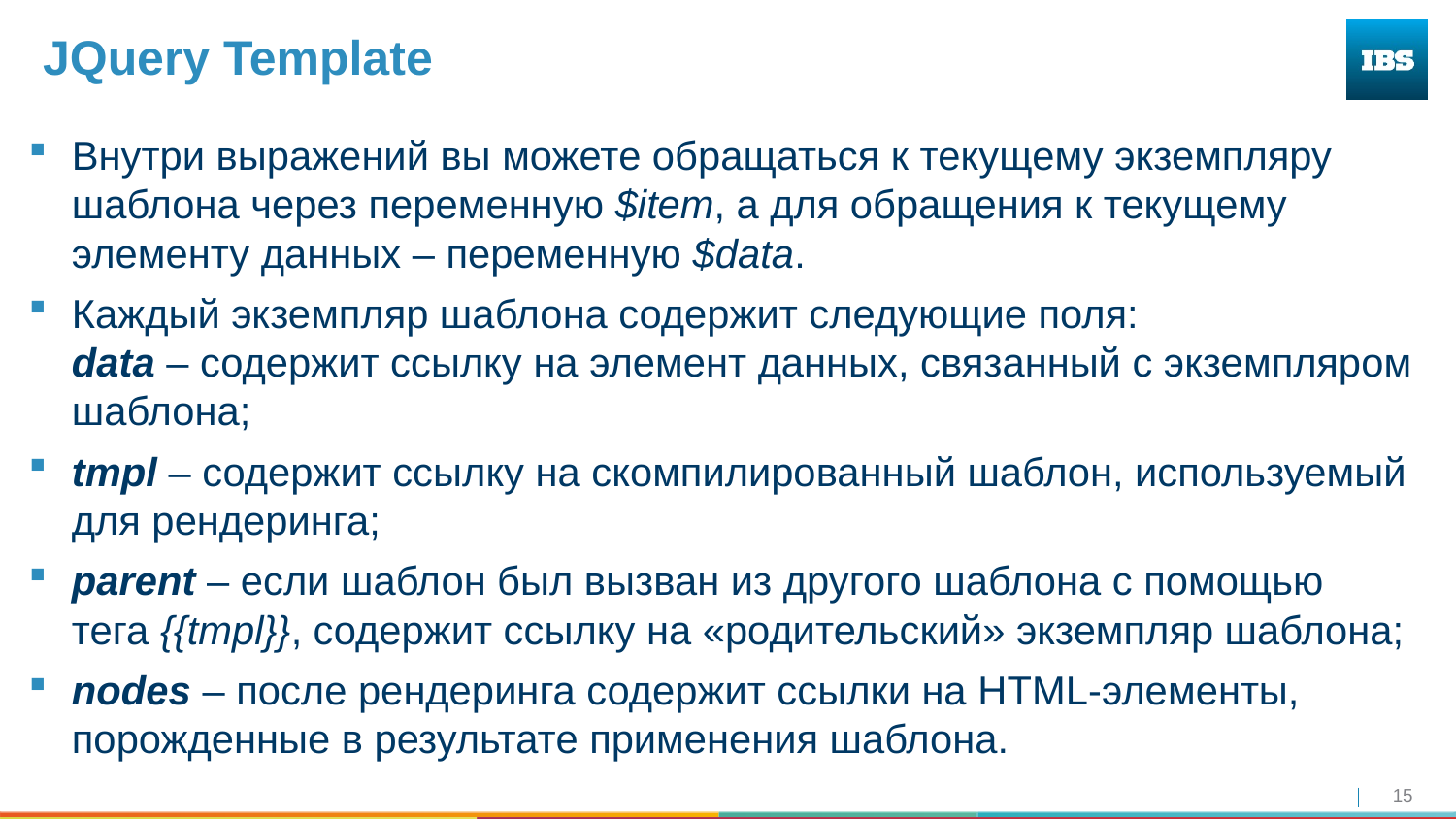

# JQuery Template
Внутри выражений вы можете обращаться к текущему экземпляру шаблона через переменную $item, а для обращения к текущему элементу данных – переменную $data.
Каждый экземпляр шаблона содержит следующие поля:
data – содержит ссылку на элемент данных, связанный с экземпляром шаблона;
tmpl – содержит ссылку на скомпилированный шаблон, используемый для рендеринга;
parent – если шаблон был вызван из другого шаблона с помощью тега {{tmpl}}, содержит ссылку на «родительcкий» экземпляр шаблона;
nodes – после рендеринга содержит ссылки на HTML-элементы, порожденные в результате применения шаблона.